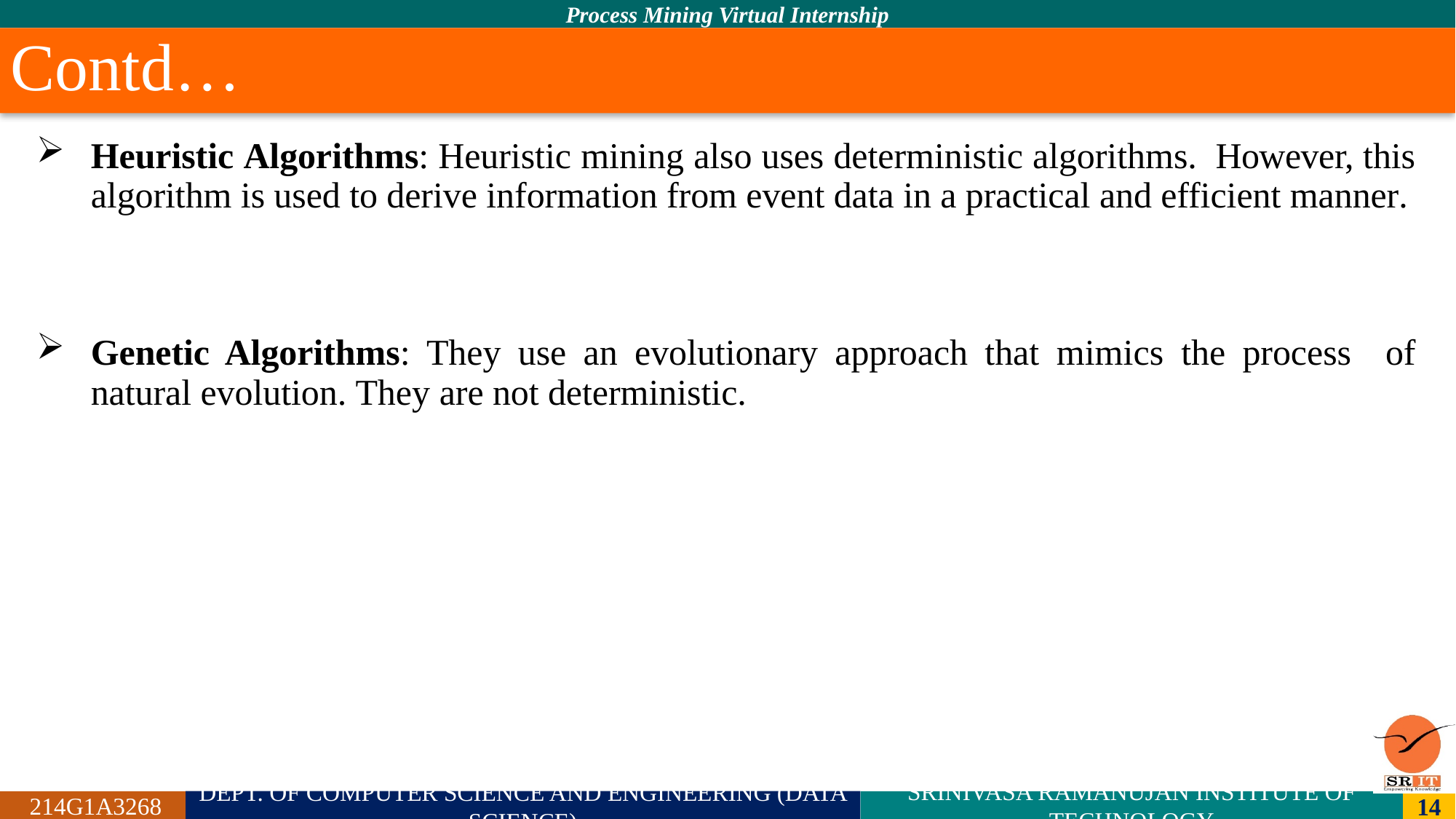

# Contd…
Heuristic Algorithms: Heuristic mining also uses deterministic algorithms.  However, this algorithm is used to derive information from event data in a practical and efficient manner.

Genetic Algorithms: They use an evolutionary approach that mimics the process  of natural evolution. They are not deterministic.